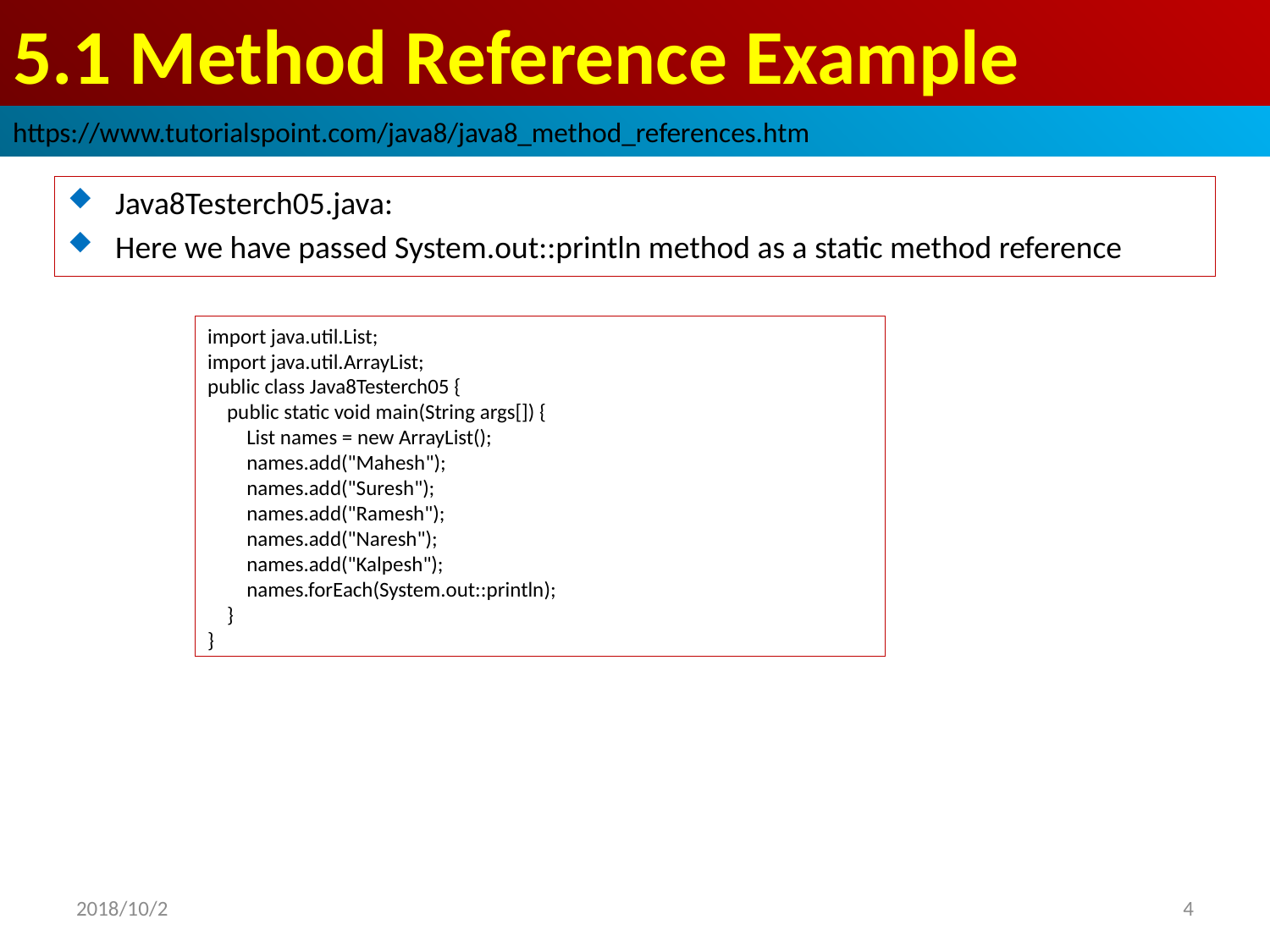

# 5.1 Method Reference Example
https://www.tutorialspoint.com/java8/java8_method_references.htm
Java8Testerch05.java:
Here we have passed System.out::println method as a static method reference
import java.util.List;
import java.util.ArrayList;
public class Java8Testerch05 {
    public static void main(String args[]) {
        List names = new ArrayList();
        names.add("Mahesh");
        names.add("Suresh");
        names.add("Ramesh");
        names.add("Naresh");
        names.add("Kalpesh");
        names.forEach(System.out::println);
    }
}
2018/10/2
4